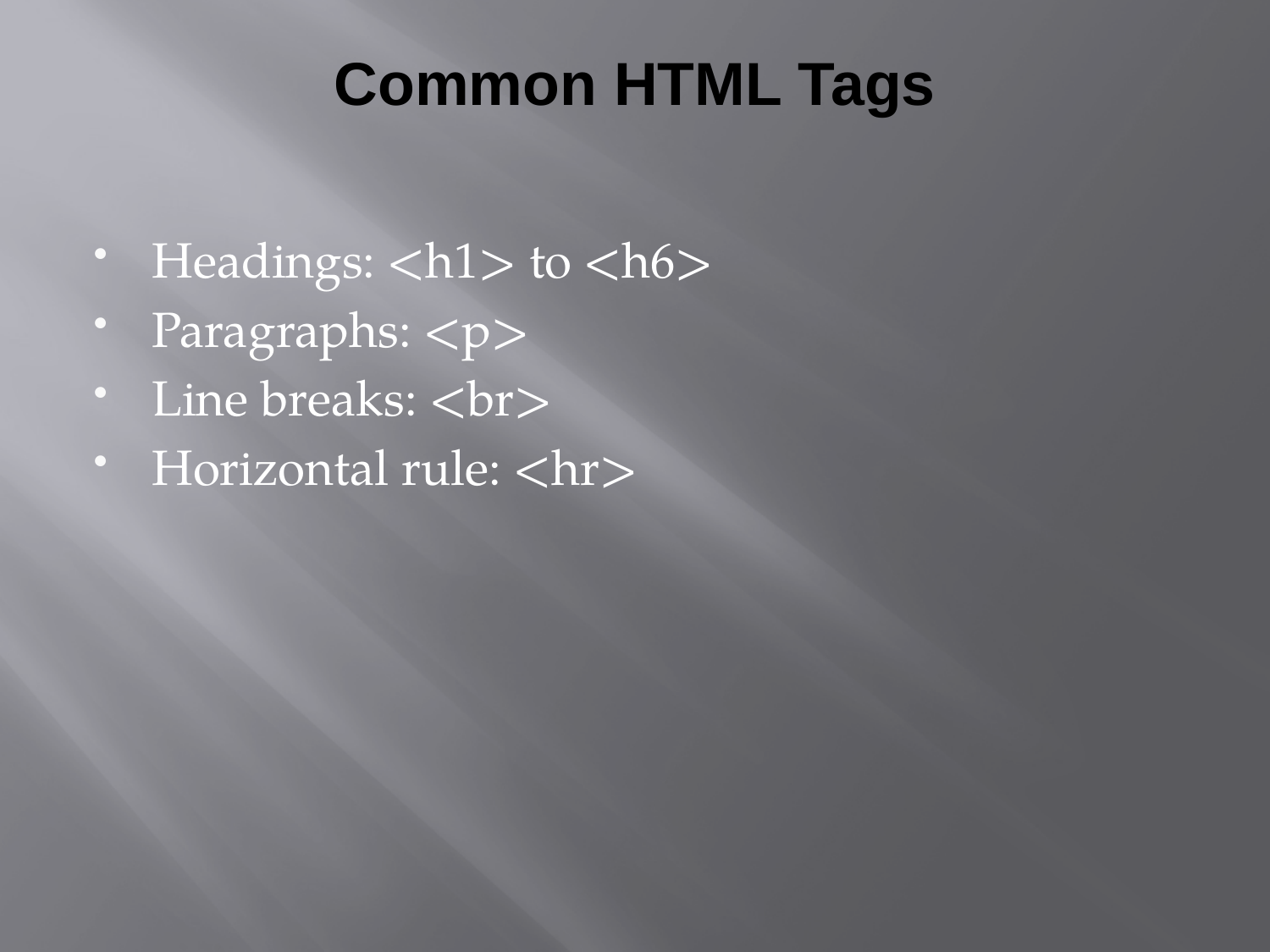

# Common HTML Tags
Headings: <h1> to <h6>
Paragraphs: <p>
Line breaks: <br>
Horizontal rule: <hr>